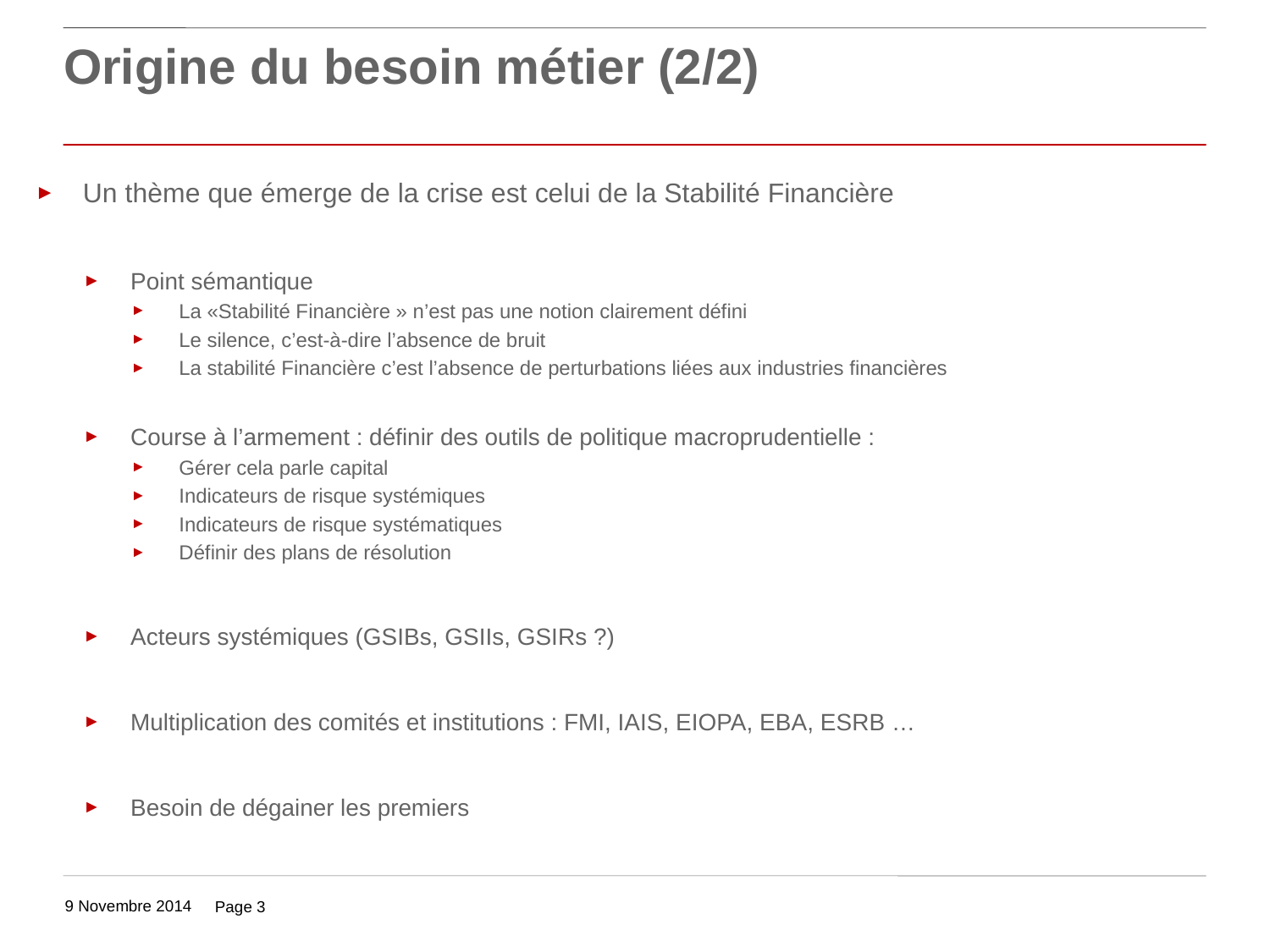

# Origine du besoin métier (2/2)
Un thème que émerge de la crise est celui de la Stabilité Financière

Point sémantique
La «Stabilité Financière » n’est pas une notion clairement défini
Le silence, c’est-à-dire l’absence de bruit
La stabilité Financière c’est l’absence de perturbations liées aux industries financières

Course à l’armement : définir des outils de politique macroprudentielle :
Gérer cela parle capital
Indicateurs de risque systémiques
Indicateurs de risque systématiques
Définir des plans de résolution

Acteurs systémiques (GSIBs, GSIIs, GSIRs ?)

Multiplication des comités et institutions : FMI, IAIS, EIOPA, EBA, ESRB …

Besoin de dégainer les premiers